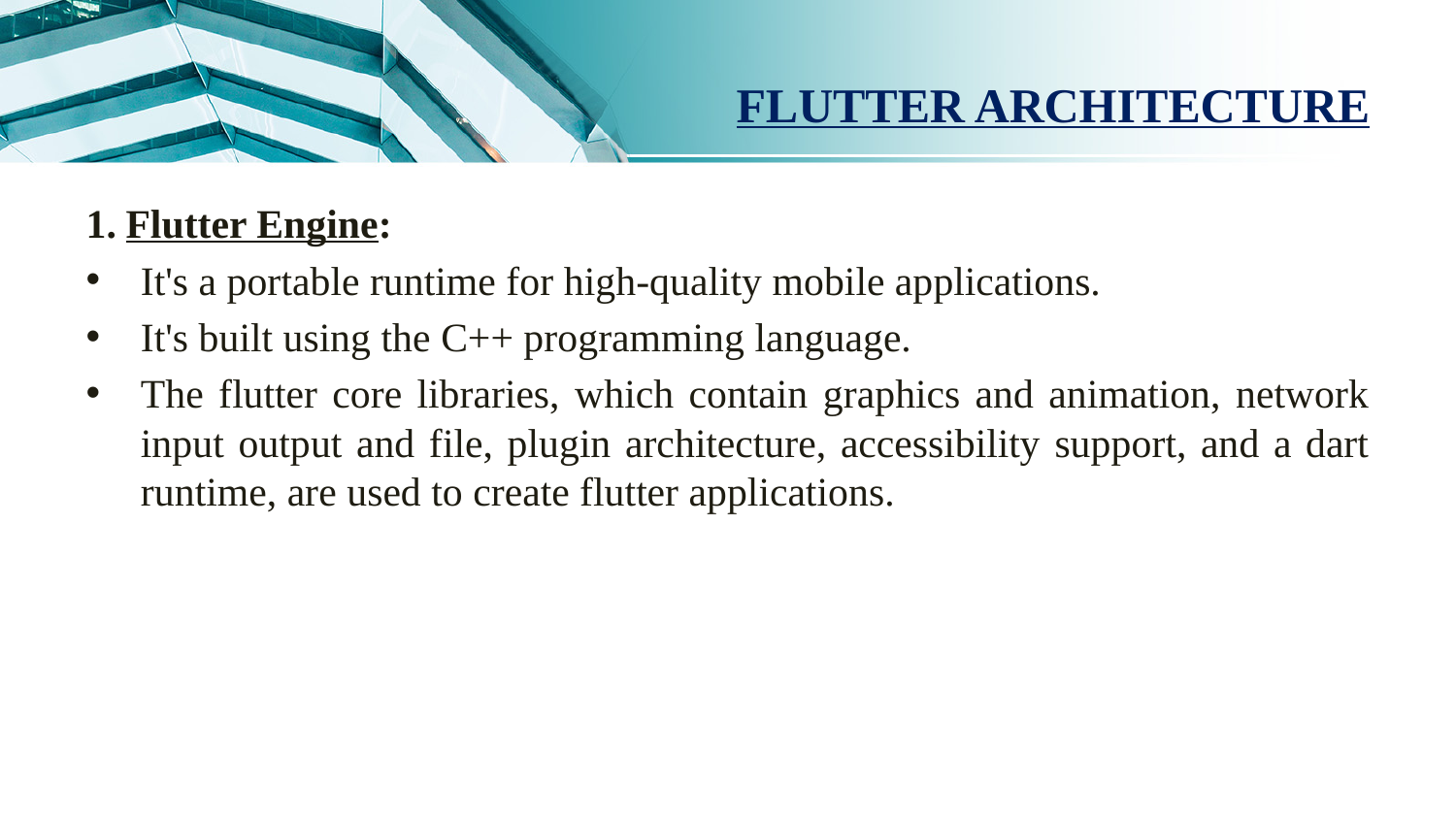

# FLUTTER ARCHITECTURE
1. Flutter Engine:
It's a portable runtime for high-quality mobile applications.
It's built using the C++ programming language.
The flutter core libraries, which contain graphics and animation, network input output and file, plugin architecture, accessibility support, and a dart runtime, are used to create flutter applications.